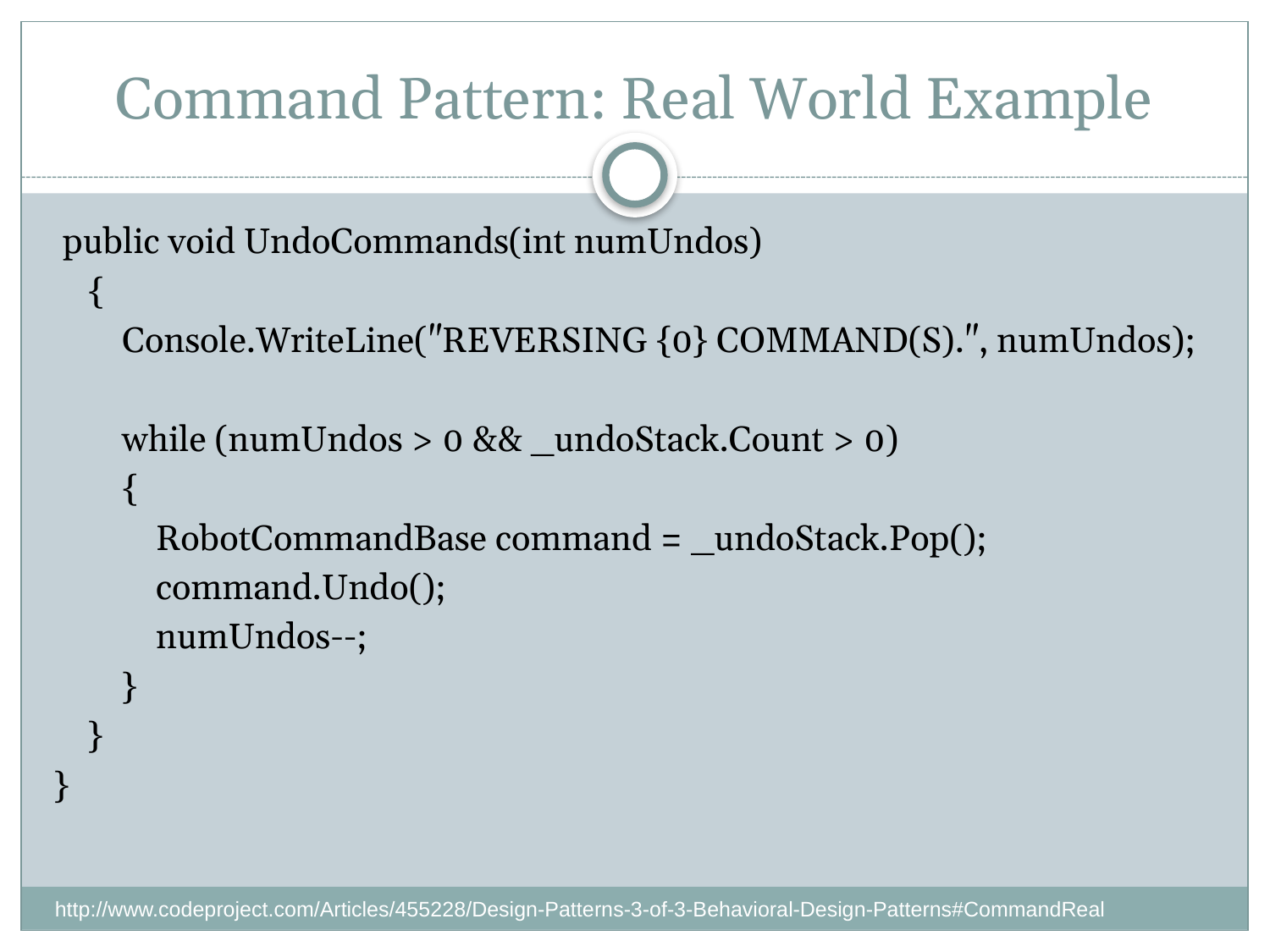

# Command Pattern: Real World Example
 public void UndoCommands(int numUndos)
    {
        Console.WriteLine("REVERSING {0} COMMAND(S).", numUndos);

        while (numUndos > 0 && _undoStack.Count > 0)
        {
            RobotCommandBase command = _undoStack.Pop();
            command.Undo();
            numUndos--;
        }
    }
}
http://www.codeproject.com/Articles/455228/Design-Patterns-3-of-3-Behavioral-Design-Patterns#CommandReal